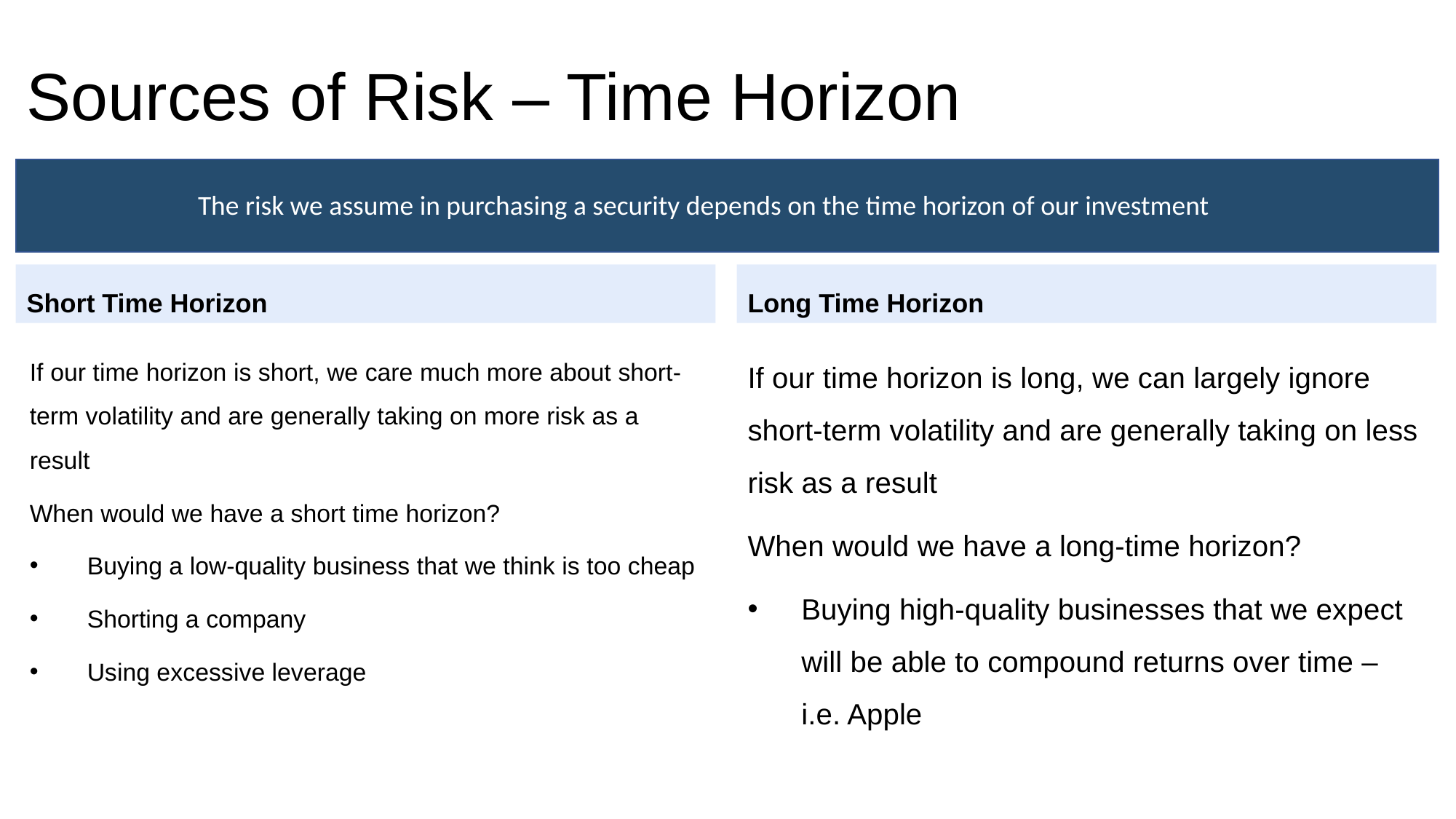

# Sources of Risk – Time Horizon
The risk we assume in purchasing a security depends on the time horizon of our investment
Short Time Horizon
Long Time Horizon
If our time horizon is short, we care much more about short-term volatility and are generally taking on more risk as a result
When would we have a short time horizon?
Buying a low-quality business that we think is too cheap
Shorting a company
Using excessive leverage
If our time horizon is long, we can largely ignore short-term volatility and are generally taking on less risk as a result
When would we have a long-time horizon?
Buying high-quality businesses that we expect will be able to compound returns over time – i.e. Apple